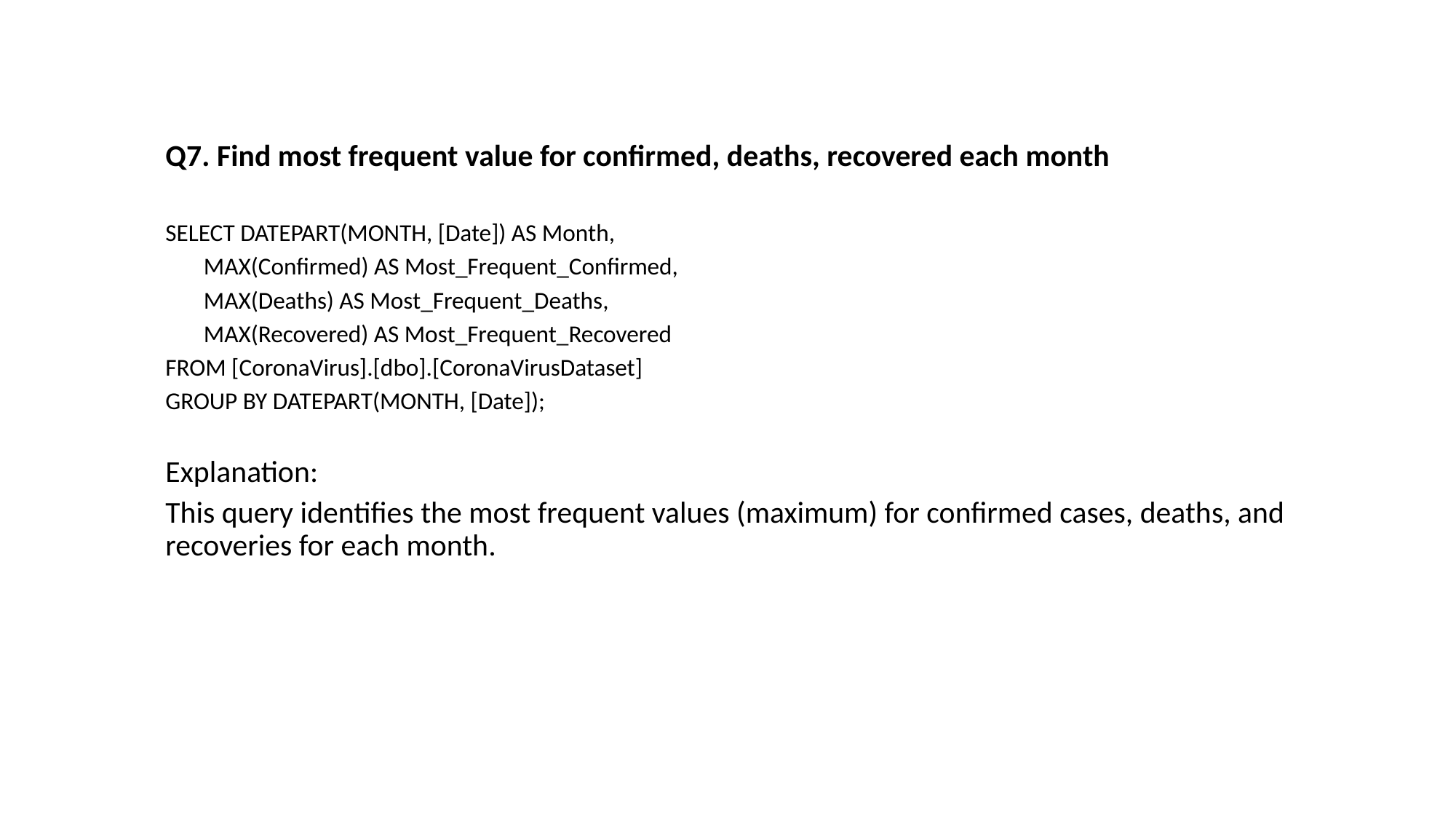

Q7. Find most frequent value for confirmed, deaths, recovered each month

SELECT DATEPART(MONTH, [Date]) AS Month,
       MAX(Confirmed) AS Most_Frequent_Confirmed,
       MAX(Deaths) AS Most_Frequent_Deaths,
       MAX(Recovered) AS Most_Frequent_Recovered
FROM [CoronaVirus].[dbo].[CoronaVirusDataset]
GROUP BY DATEPART(MONTH, [Date]);

Explanation:
This query identifies the most frequent values (maximum) for confirmed cases, deaths, and recoveries for each month.